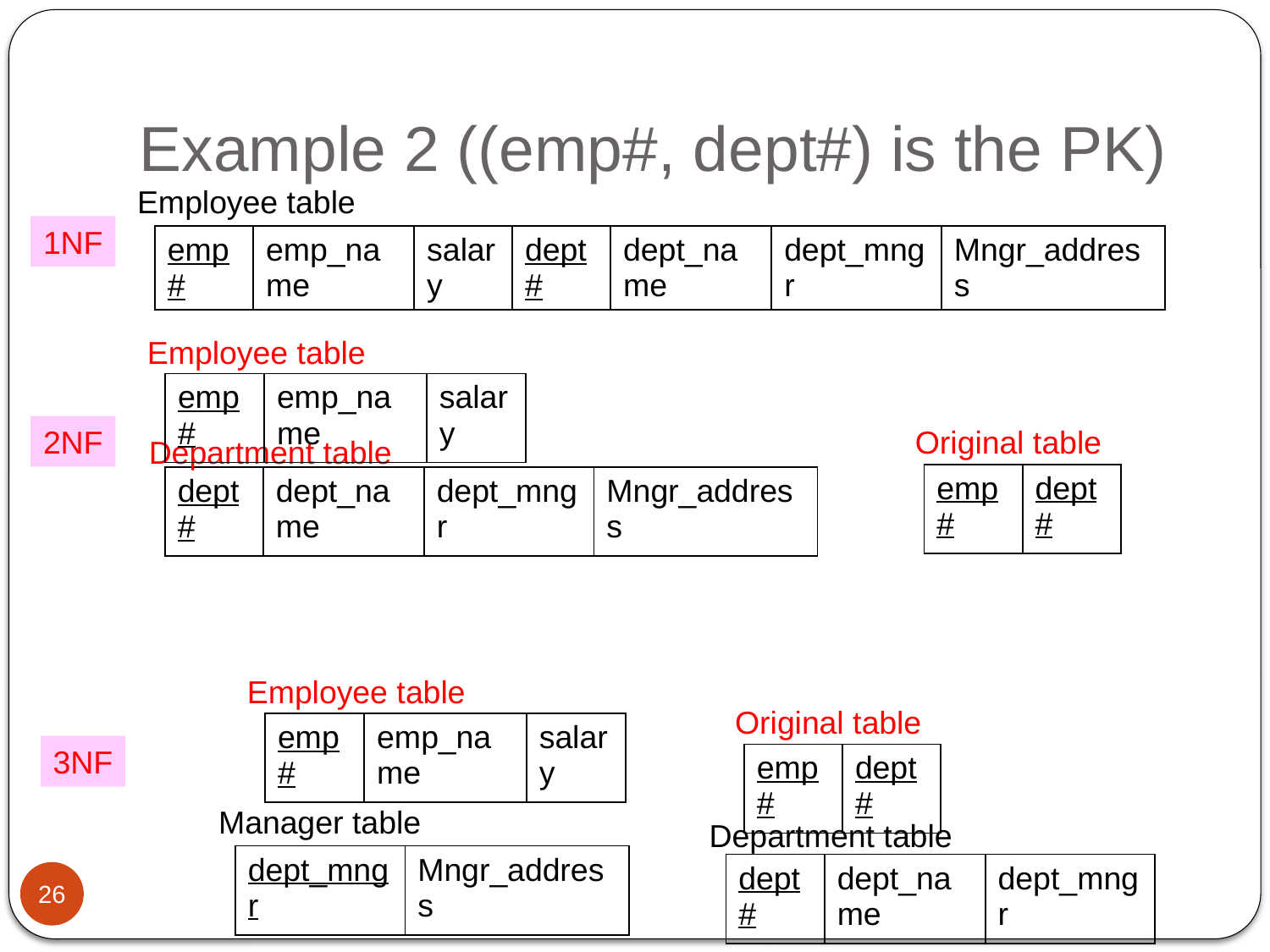

# Example 2 ((emp#, dept#) is the PK)
Employee table
1NF
| emp# | emp\_name | salary | dept# | dept\_name | dept\_mngr | Mngr\_address |
| --- | --- | --- | --- | --- | --- | --- |
Employee table
| emp# | emp\_name | salary |
| --- | --- | --- |
2NF
Original table
Department table
| emp# | dept# |
| --- | --- |
| dept# | dept\_name | dept\_mngr | Mngr\_address |
| --- | --- | --- | --- |
Employee table
Original table
| emp# | emp\_name | salary |
| --- | --- | --- |
3NF
| emp# | dept# |
| --- | --- |
Manager table
Department table
| dept\_mngr | Mngr\_address |
| --- | --- |
| dept# | dept\_name | dept\_mngr |
| --- | --- | --- |
26